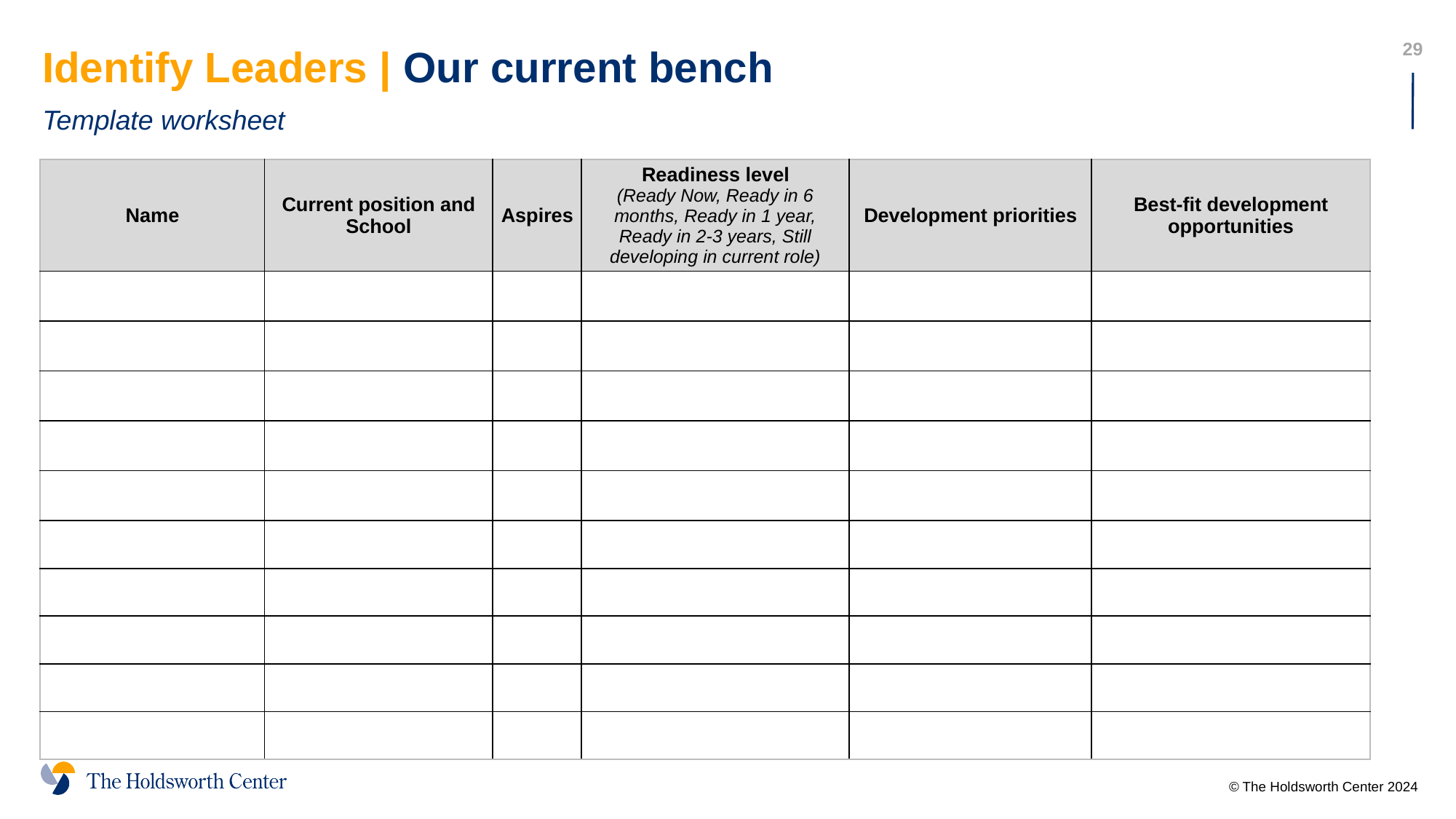

# Identify Leaders | Our current bench
Template worksheet
| Name | Current position and School | Aspires | Readiness level (Ready Now, Ready in 6 months, Ready in 1 year, Ready in 2-3 years, Still developing in current role) | Development priorities | Best-fit development opportunities |
| --- | --- | --- | --- | --- | --- |
|  |  |  |  |  |  |
|  |  |  |  |  |  |
|  |  |  |  |  |  |
|  |  |  |  |  |  |
|  |  |  |  |  |  |
|  |  |  |  |  |  |
|  |  |  |  |  |  |
|  |  |  |  |  |  |
|  |  |  |  |  |  |
|  |  |  |  |  |  |